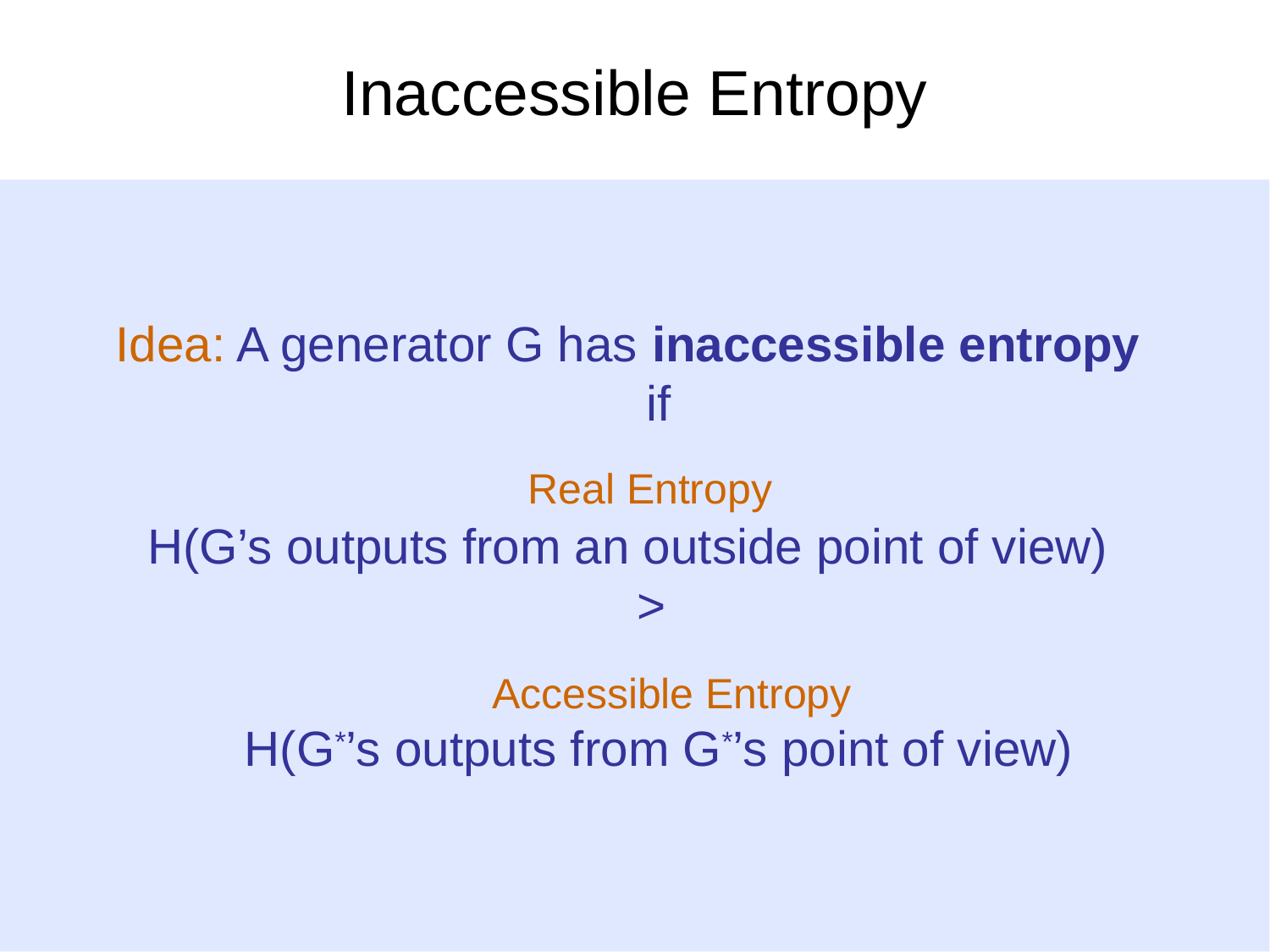

# Inaccessible Entropy

Idea: A generator G has inaccessible entropy
if
H(G’s outputs from an outside point of view)
>
H(G*’s outputs from G*’s point of view)
Real Entropy
Accessible Entropy